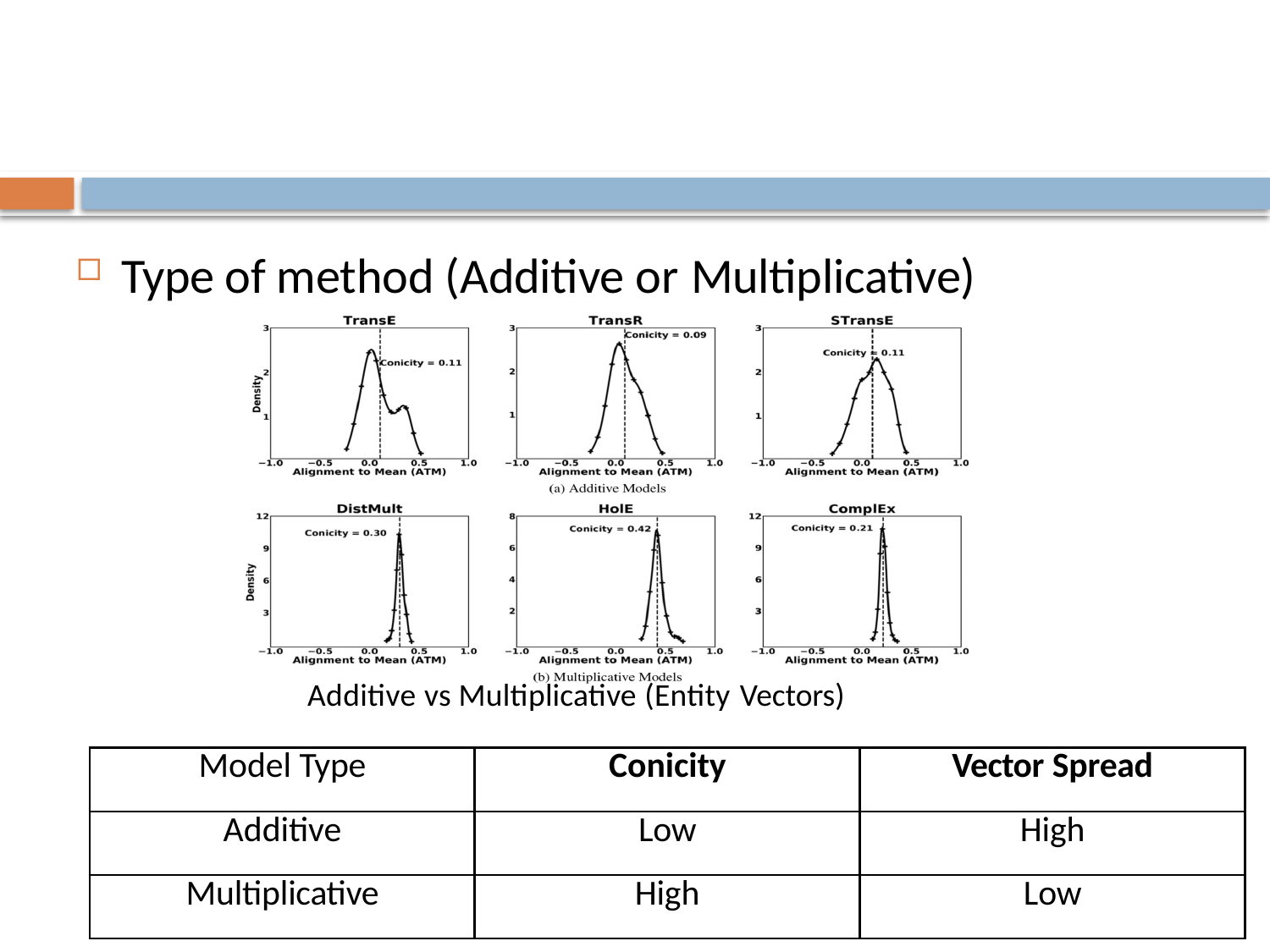

#
Type of method (Additive or Multiplicative)

                                  Additive vs Multiplicative (Entity Vectors)
| Model Type | Conicity | Vector Spread |
| --- | --- | --- |
| Additive | Low | High |
| Multiplicative | High | Low |